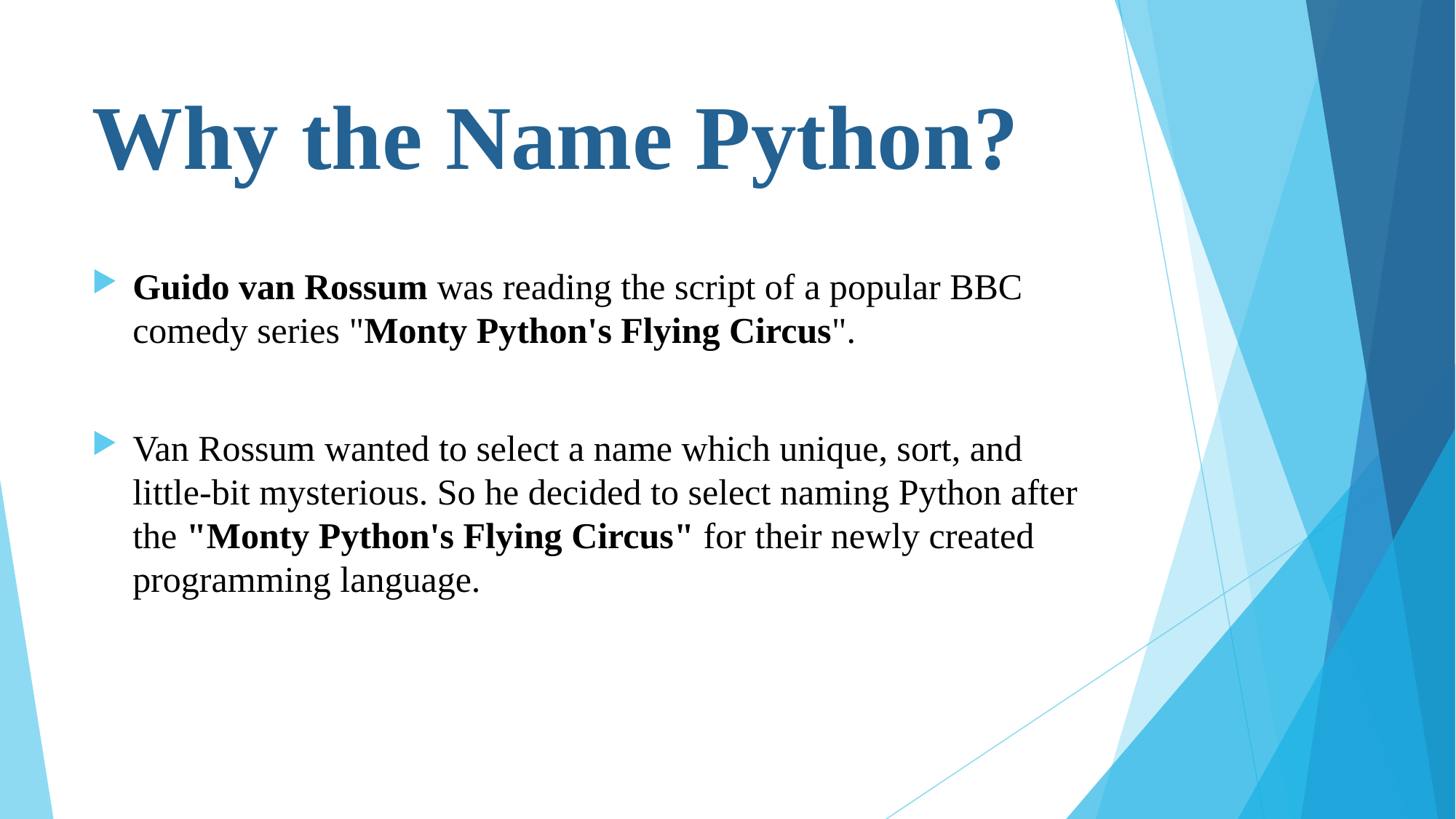

# Why the Name Python?
Guido van Rossum was reading the script of a popular BBC comedy series "Monty Python's Flying Circus".

Van Rossum wanted to select a name which unique, sort, and little-bit mysterious. So he decided to select naming Python after the "Monty Python's Flying Circus" for their newly created programming language.